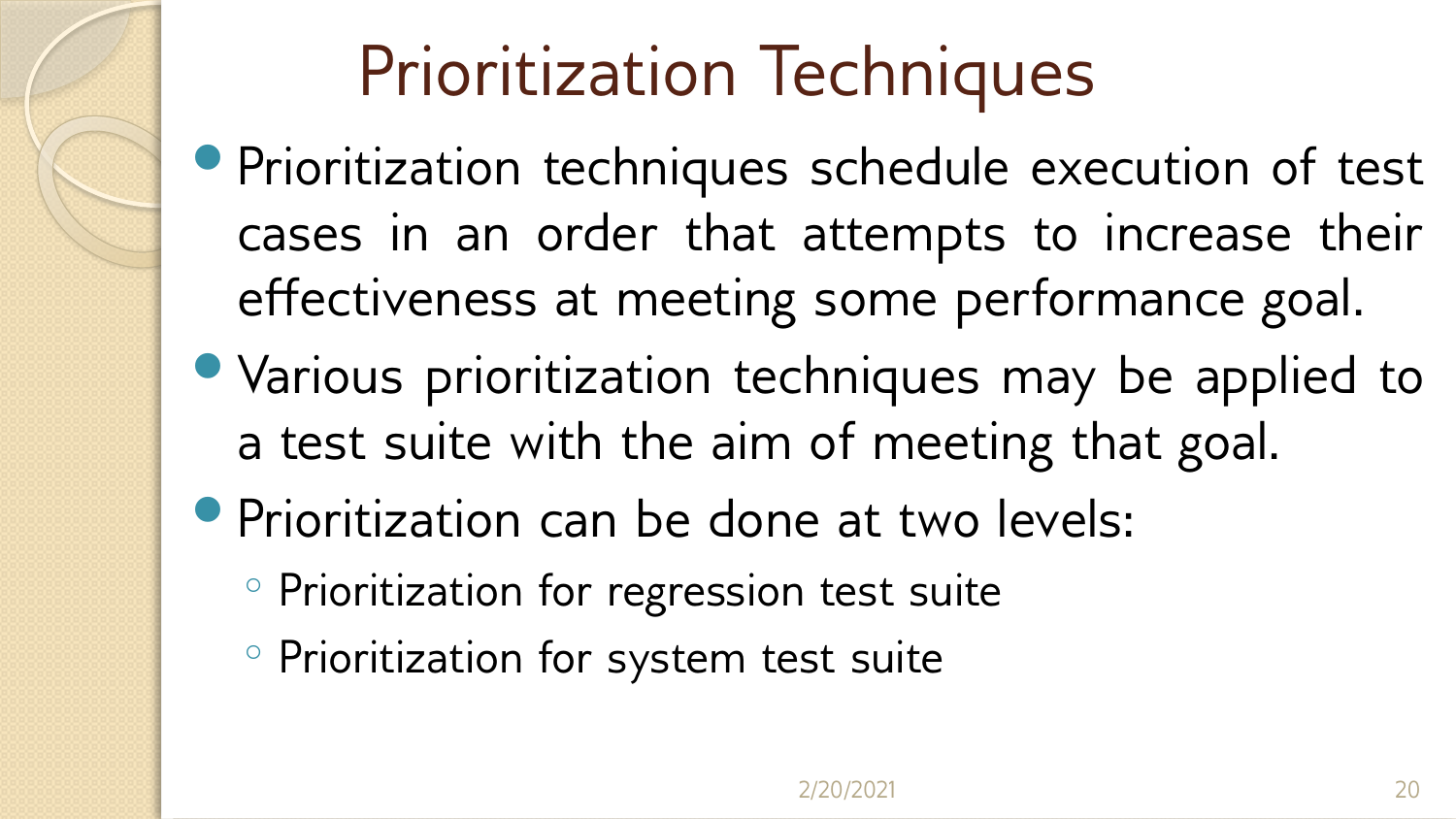

# Prioritization Techniques
Prioritization techniques schedule execution of test cases in an order that attempts to increase their effectiveness at meeting some performance goal.
Various prioritization techniques may be applied to a test suite with the aim of meeting that goal.
Prioritization can be done at two levels:
Prioritization for regression test suite
Prioritization for system test suite
2/20/2021
20